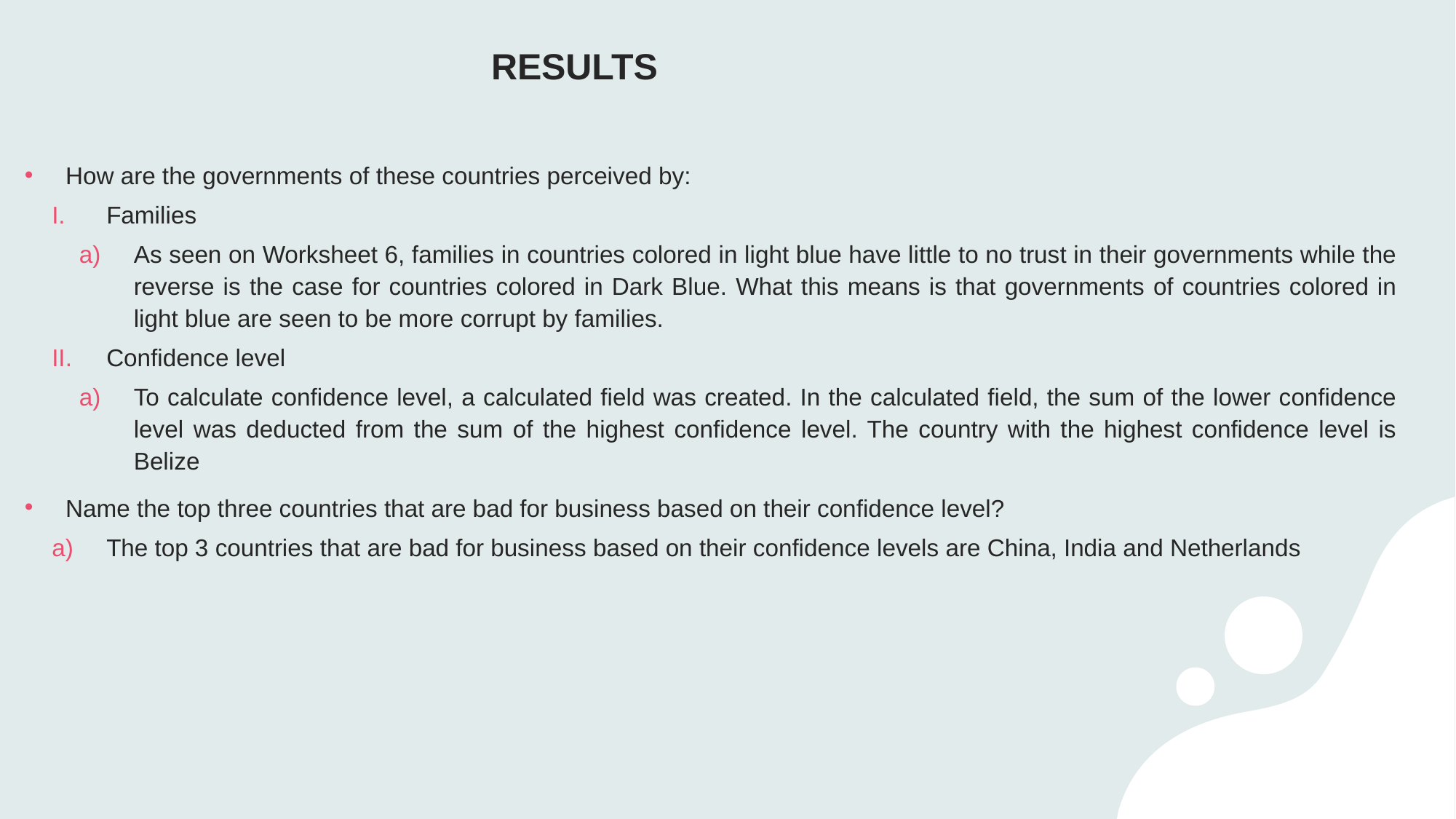

# RESULTS

How are the governments of these countries perceived by:
Families
As seen on Worksheet 6, families in countries colored in light blue have little to no trust in their governments while the reverse is the case for countries colored in Dark Blue. What this means is that governments of countries colored in light blue are seen to be more corrupt by families.
Confidence level
To calculate confidence level, a calculated field was created. In the calculated field, the sum of the lower confidence level was deducted from the sum of the highest confidence level. The country with the highest confidence level is Belize
Name the top three countries that are bad for business based on their confidence level?
The top 3 countries that are bad for business based on their confidence levels are China, India and Netherlands